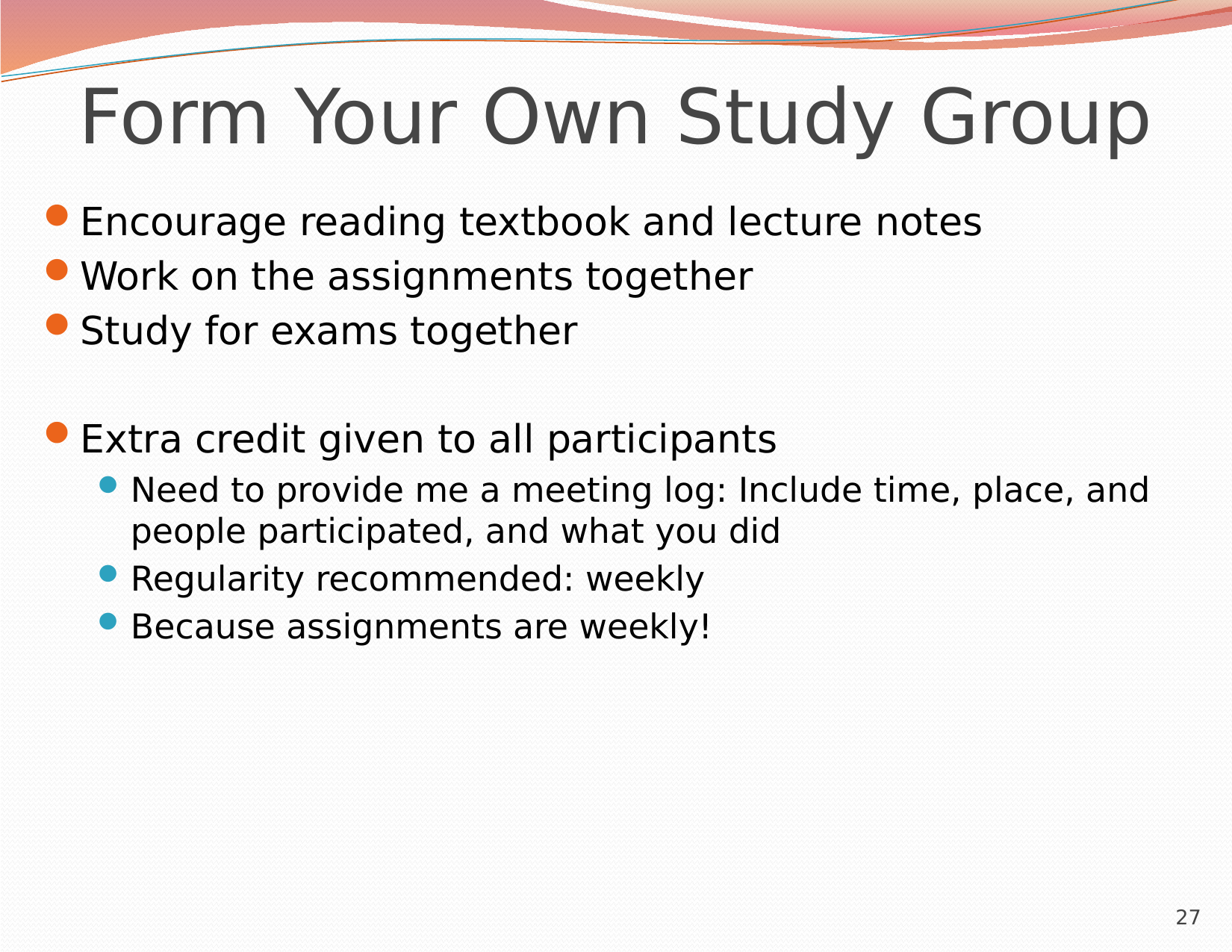

# Form Your Own Study Group
Encourage reading textbook and lecture notes
Work on the assignments together
Study for exams together

Extra credit given to all participants
Need to provide me a meeting log: Include time, place, and people participated, and what you did
Regularity recommended: weekly
Because assignments are weekly!